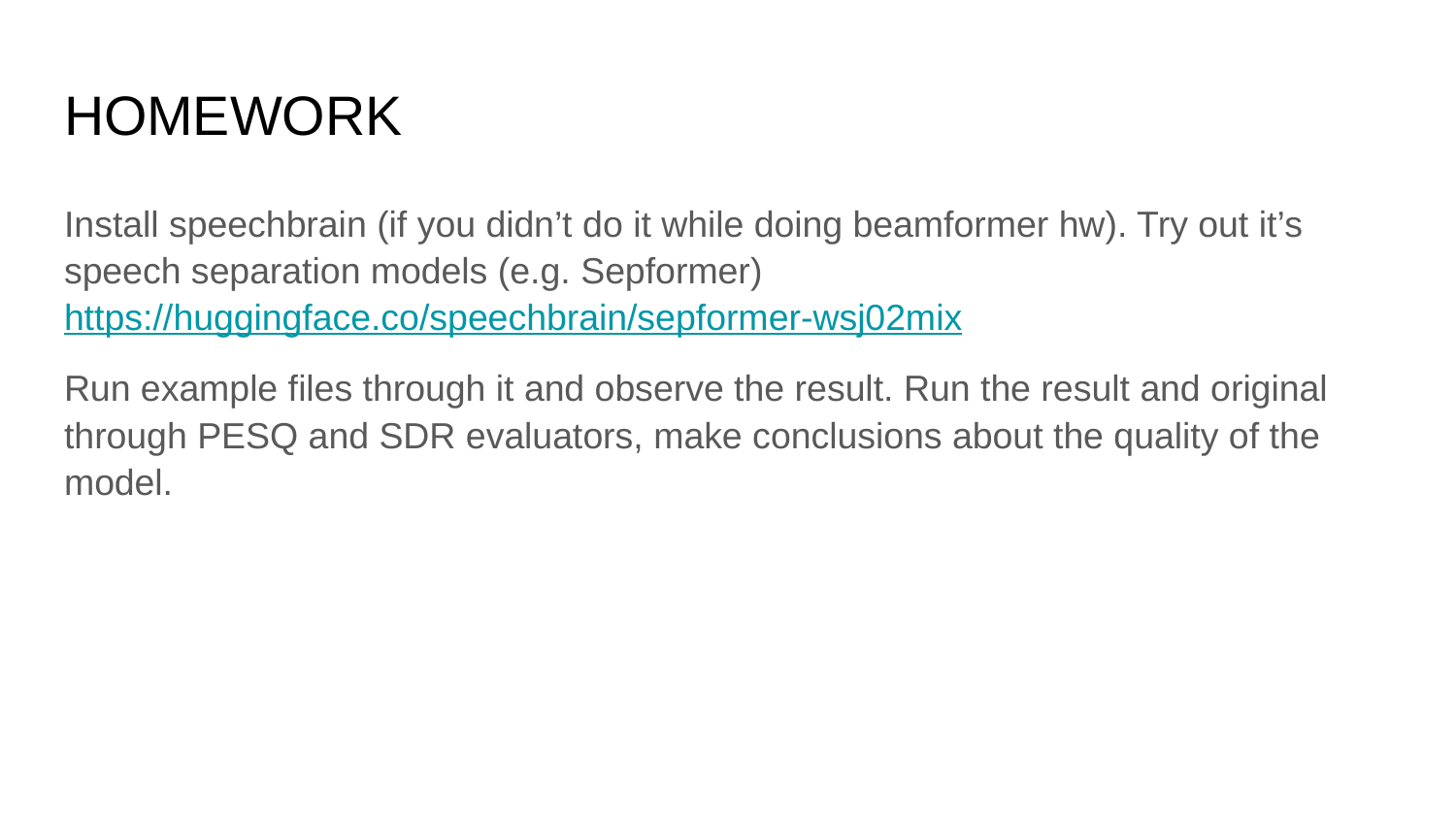

# HOMEWORK
Install speechbrain (if you didn’t do it while doing beamformer hw). Try out it’s speech separation models (e.g. Sepformer) https://huggingface.co/speechbrain/sepformer-wsj02mix
Run example files through it and observe the result. Run the result and original through PESQ and SDR evaluators, make conclusions about the quality of the model.